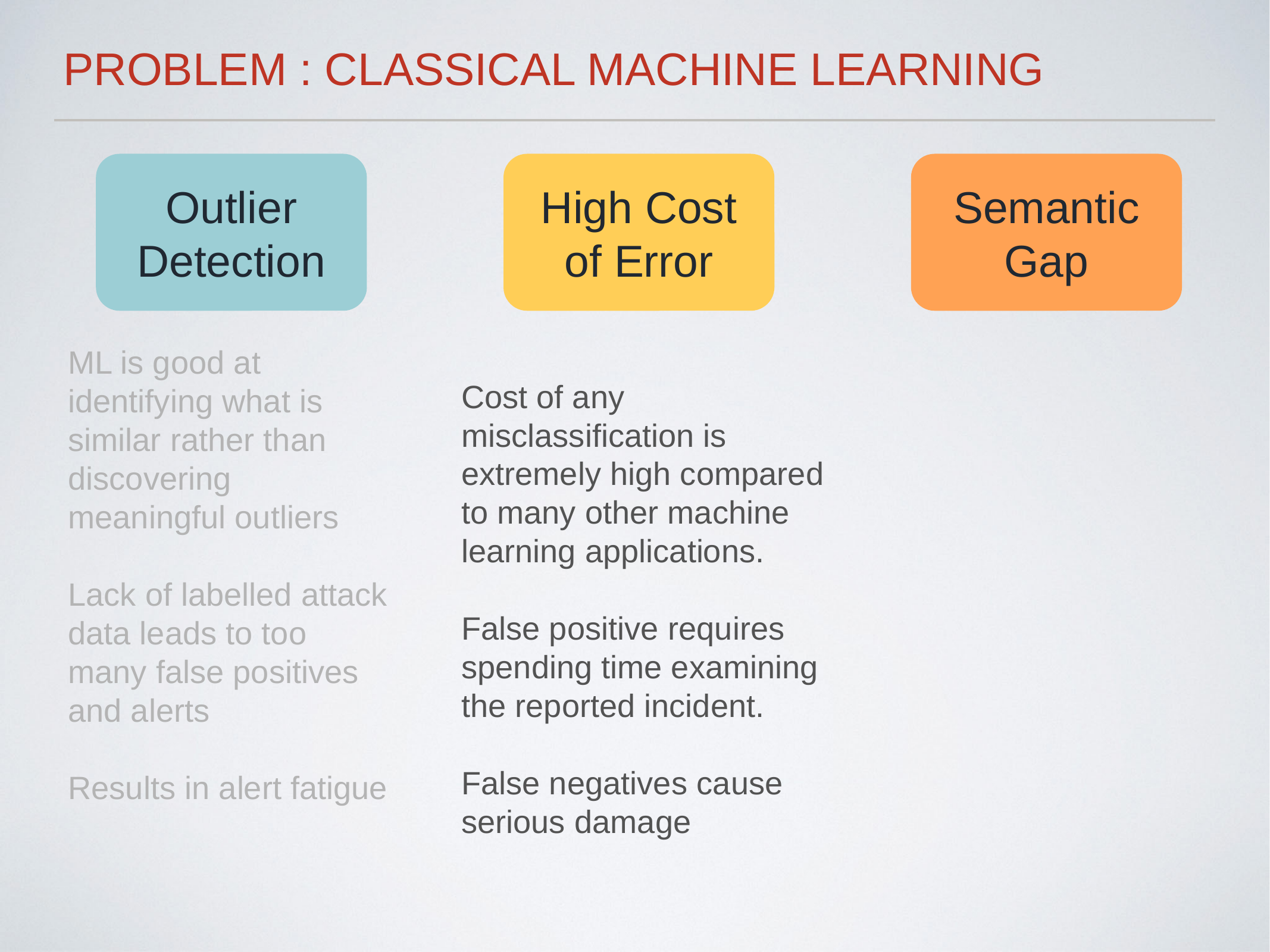

Problem : Classical machine learning

Outlier Detection
Semantic Gap
High Cost of Error
Cost of any misclassification is extremely high compared to many other machine learning applications.

False positive requires spending time examining the reported incident.

False negatives cause serious damage
ML is good at identifying what is similar rather than discovering meaningful outliers

Lack of labelled attack data leads to too many false positives and alerts

Results in alert fatigue
8